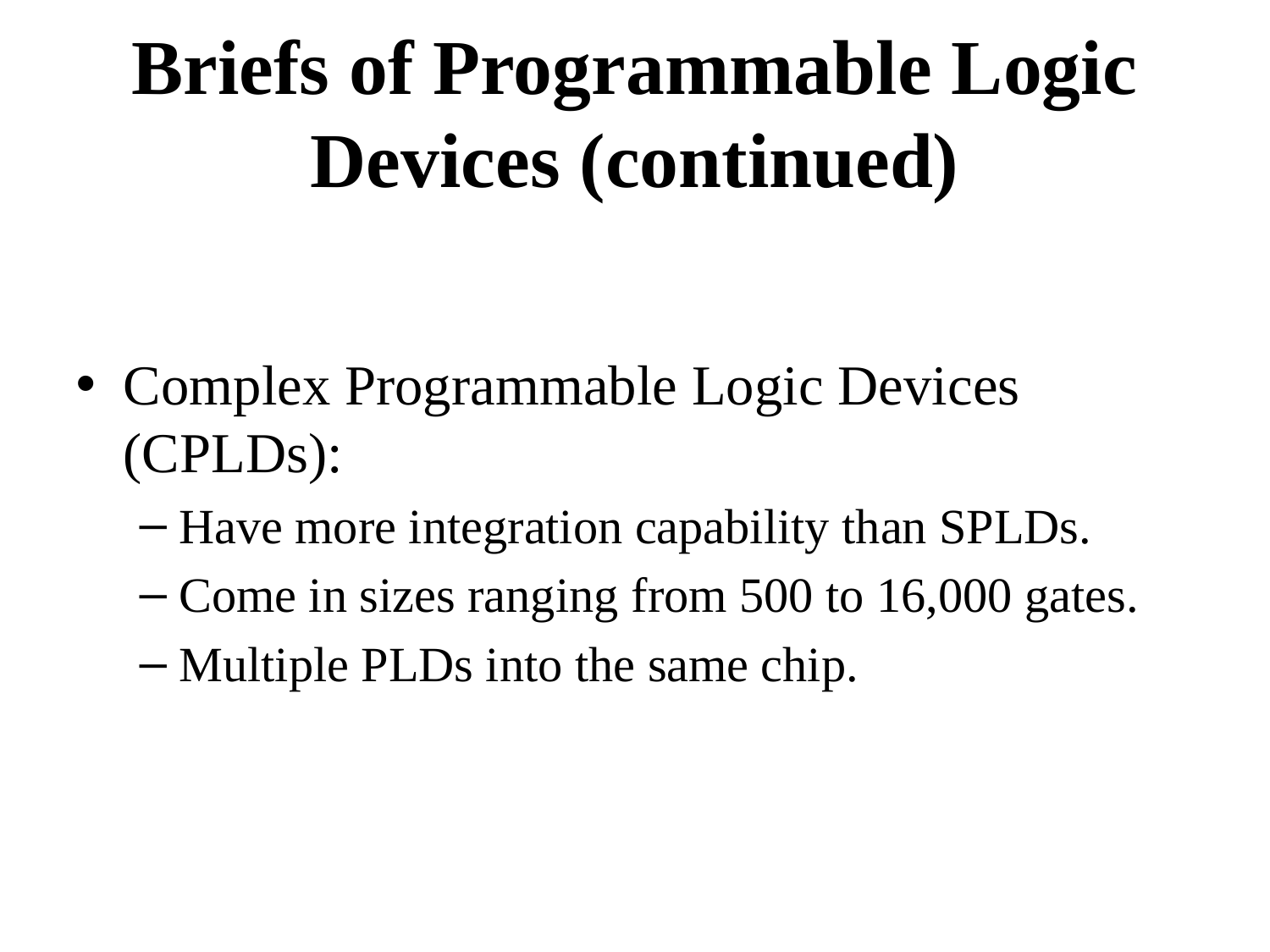

Briefs of Programmable Logic Devices (continued)
Complex Programmable Logic Devices (CPLDs):
Have more integration capability than SPLDs.
Come in sizes ranging from 500 to 16,000 gates.
Multiple PLDs into the same chip.